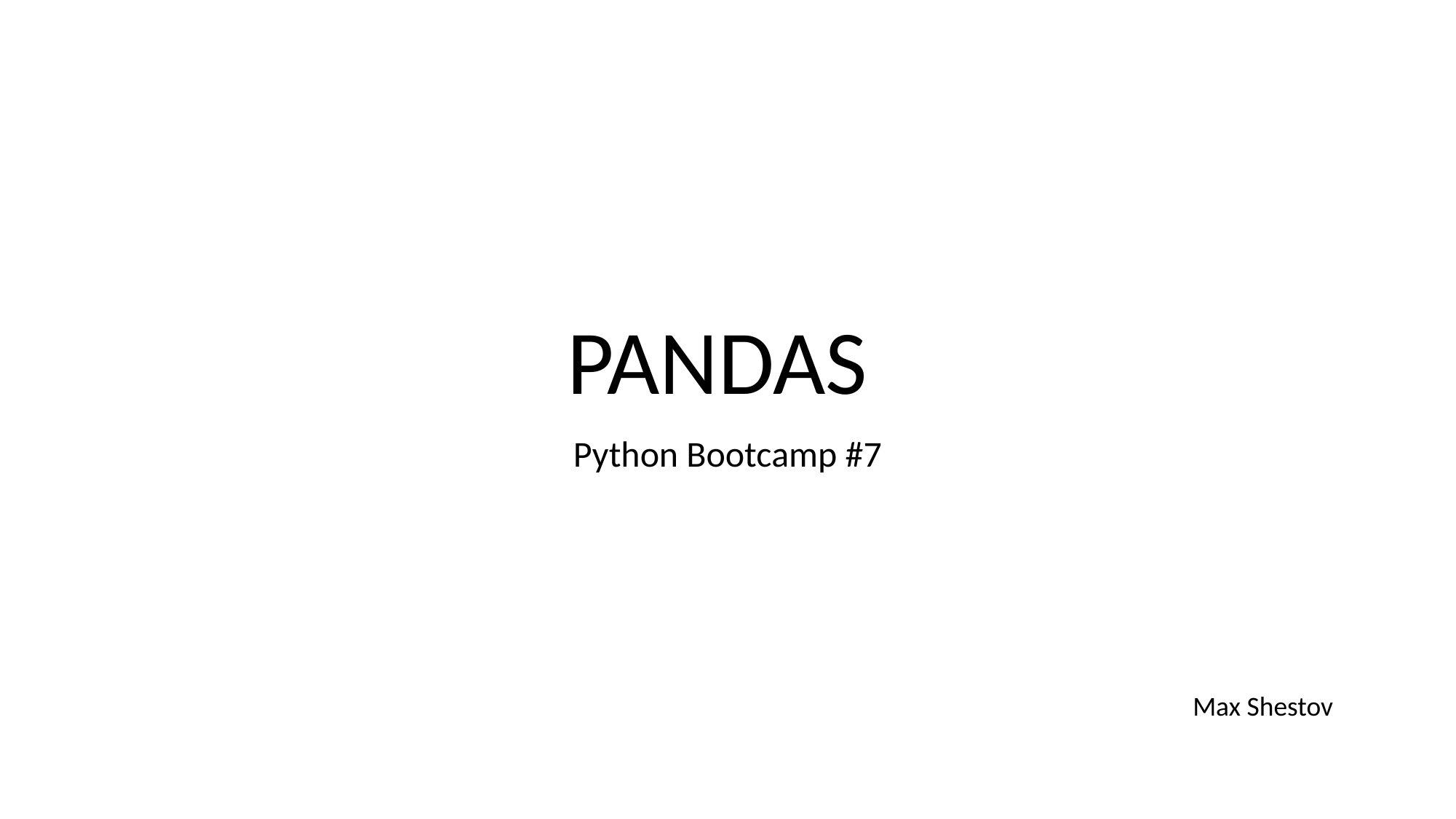

# PANDAS
Python Bootcamp #7
Max Shestov